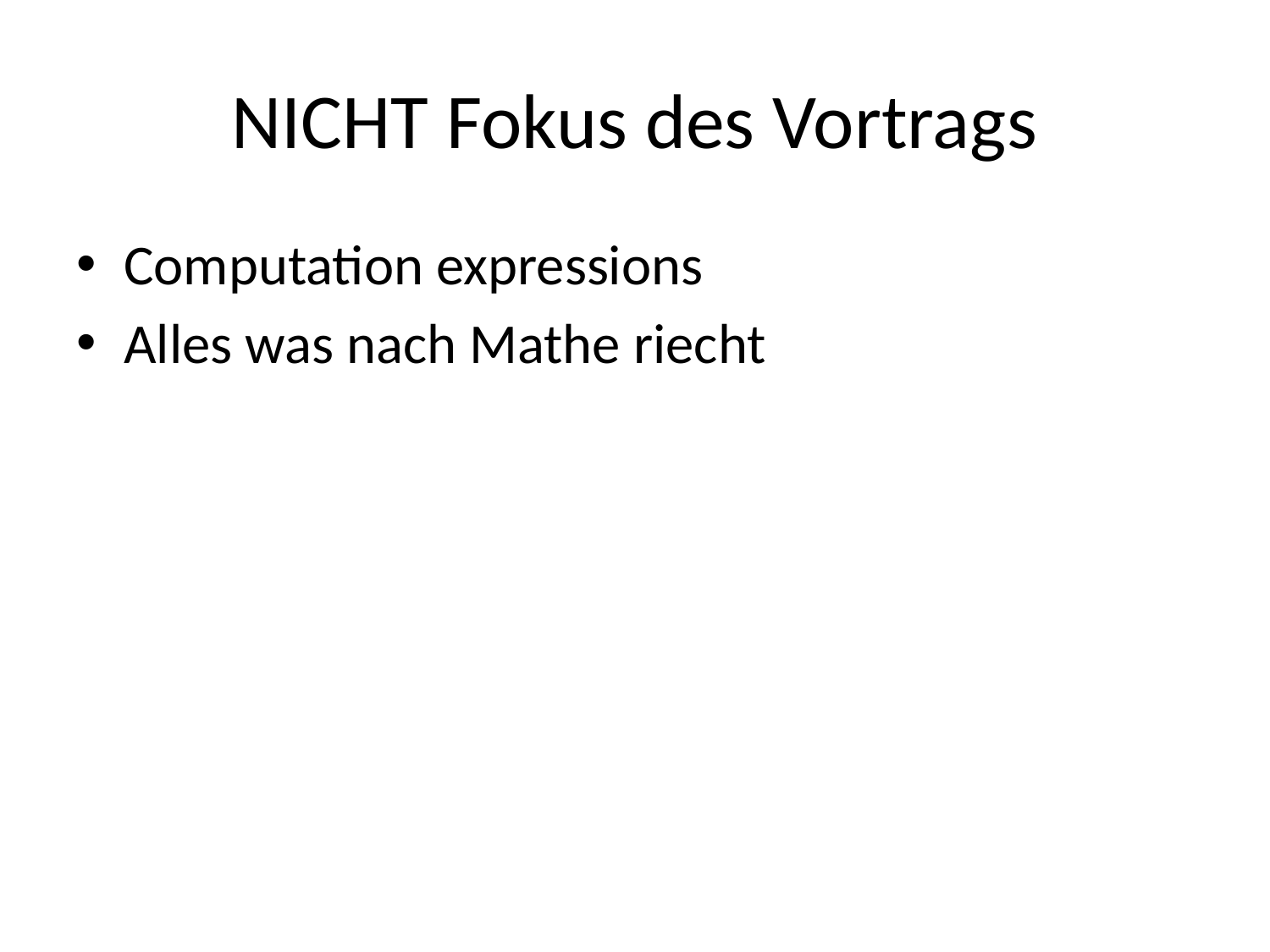

# NICHT Fokus des Vortrags
Computation expressions
Alles was nach Mathe riecht